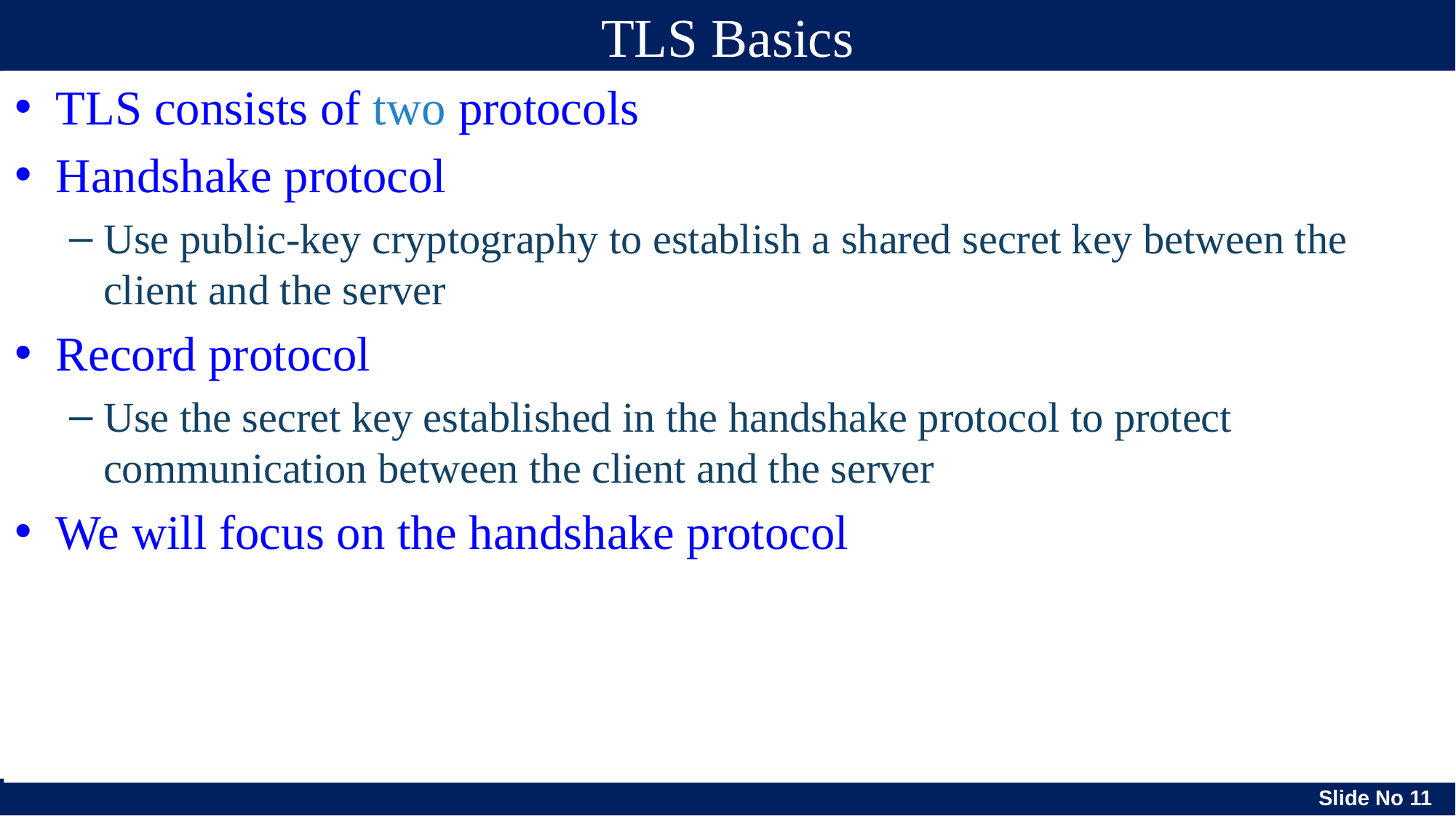

# TLS Basics
TLS consists of two protocols
Handshake protocol
Use public-key cryptography to establish a shared secret key between the client and the server
Record protocol
Use the secret key established in the handshake protocol to protect communication between the client and the server
We will focus on the handshake protocol